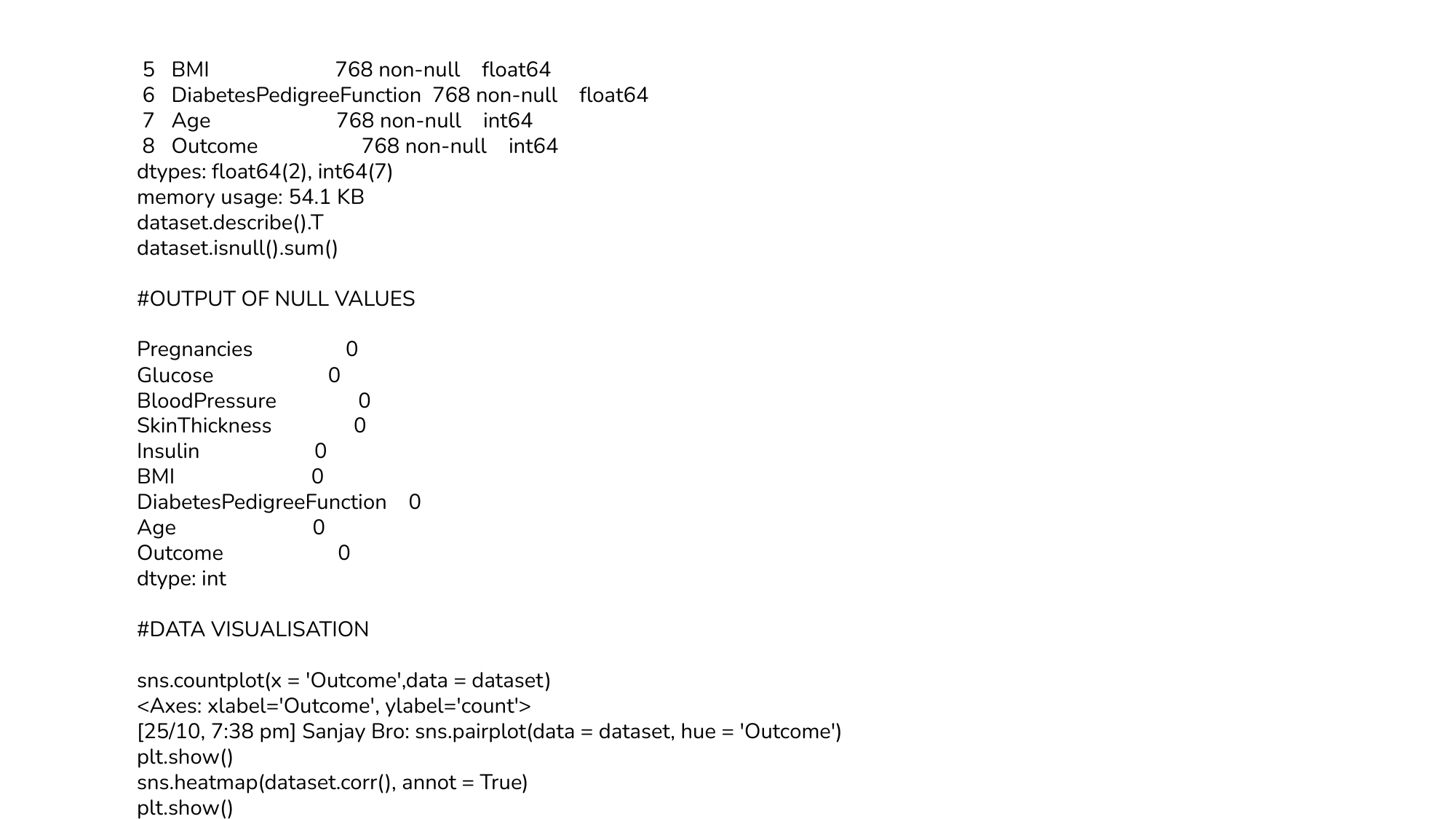

5   BMI                       768 non-null    float64
 6   DiabetesPedigreeFunction  768 non-null    float64
 7   Age                       768 non-null    int64
 8   Outcome                   768 non-null    int64
dtypes: float64(2), int64(7)
memory usage: 54.1 KB
dataset.describe().T
dataset.isnull().sum()

#OUTPUT OF NULL VALUES

Pregnancies                 0
Glucose                     0
BloodPressure               0
SkinThickness               0
Insulin                     0
BMI                         0
DiabetesPedigreeFunction    0
Age                         0
Outcome                     0
dtype: int

#DATA VISUALISATION

sns.countplot(x = 'Outcome',data = dataset)
<Axes: xlabel='Outcome', ylabel='count'>
[25/10, 7:38 pm] Sanjay Bro: sns.pairplot(data = dataset, hue = 'Outcome')
plt.show()
sns.heatmap(dataset.corr(), annot = True)
plt.show()